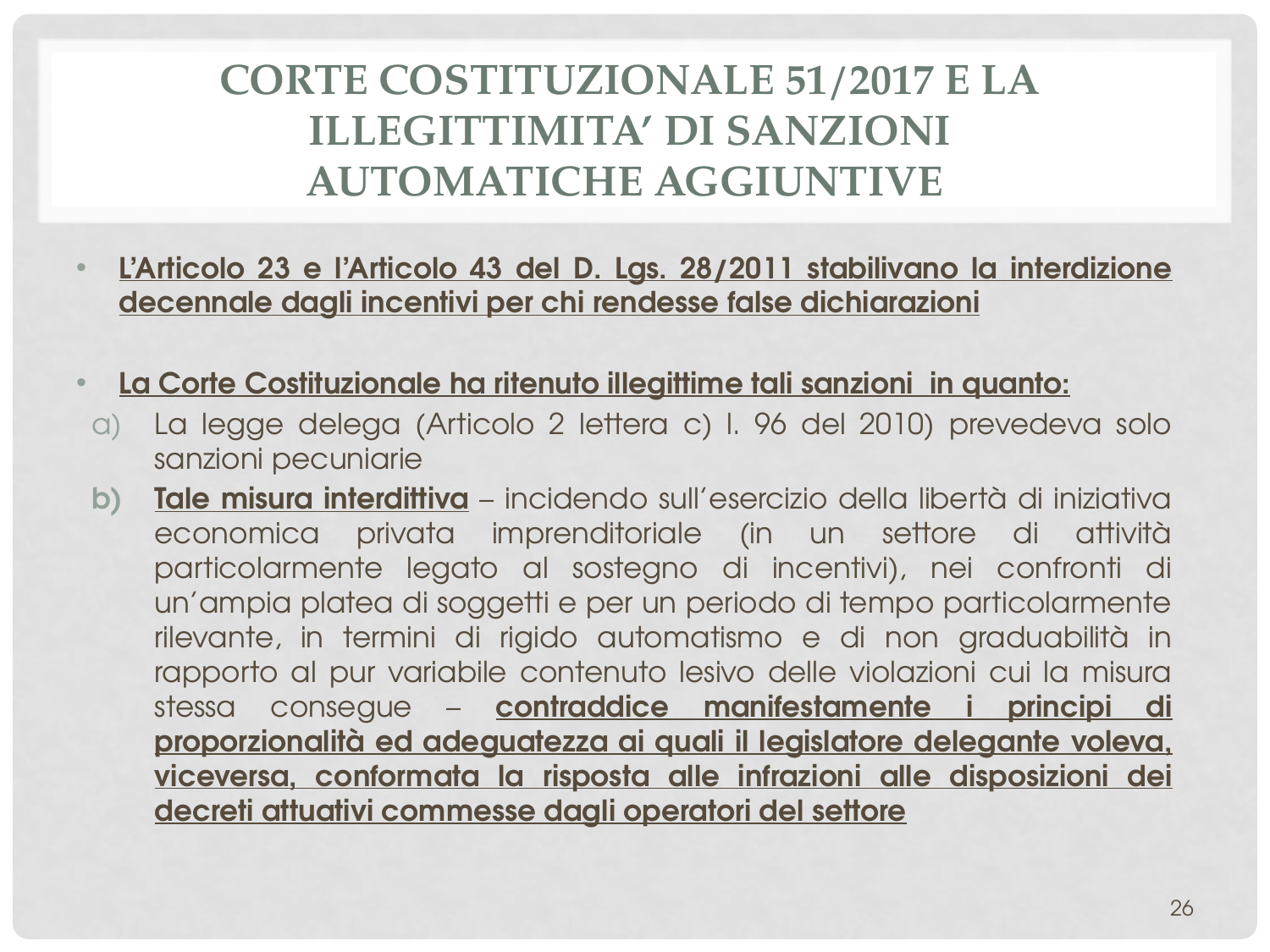

# corte costituzionale 51/2017 e la illegittimita’ di sanzioni automatiche aggiuntive
L’Articolo 23 e l’Articolo 43 del D. Lgs. 28/2011 stabilivano la interdizione decennale dagli incentivi per chi rendesse false dichiarazioni

La Corte Costituzionale ha ritenuto illegittime tali sanzioni  in quanto:
La legge delega (Articolo 2 lettera c) l. 96 del 2010) prevedeva solo sanzioni pecuniarie
Tale misura interdittiva – incidendo sull’esercizio della libertà di iniziativa economica privata imprenditoriale (in un settore di attività particolarmente legato al sostegno di incentivi), nei confronti di un’ampia platea di soggetti e per un periodo di tempo particolarmente rilevante, in termini di rigido automatismo e di non graduabilità in rapporto al pur variabile contenuto lesivo delle violazioni cui la misura stessa consegue – contraddice manifestamente i principi di proporzionalità ed adeguatezza ai quali il legislatore delegante voleva, viceversa, conformata la risposta alle infrazioni alle disposizioni dei decreti attuativi commesse dagli operatori del settore

26